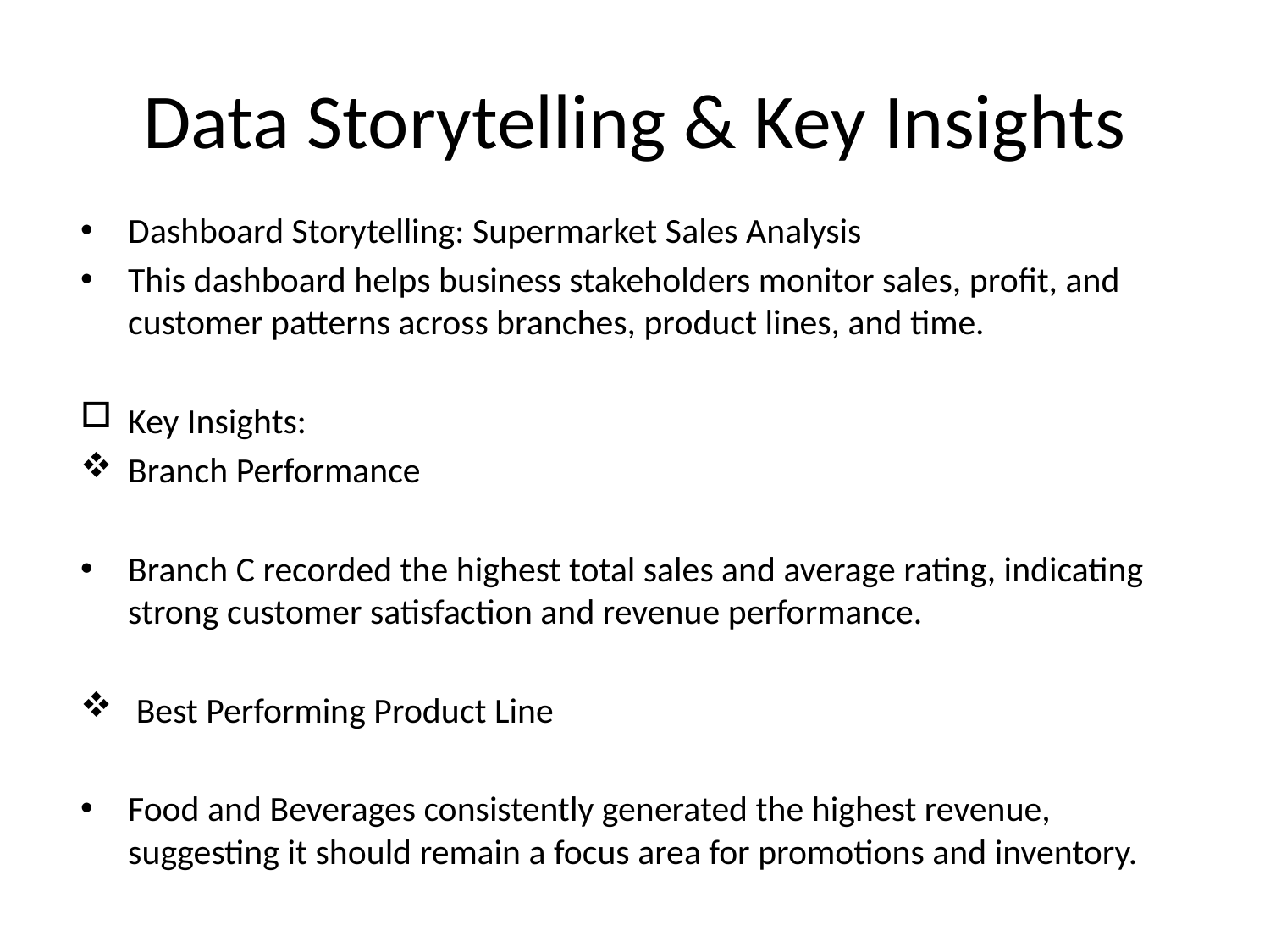

# Data Storytelling & Key Insights
Dashboard Storytelling: Supermarket Sales Analysis
This dashboard helps business stakeholders monitor sales, profit, and customer patterns across branches, product lines, and time.

Key Insights:
Branch Performance

Branch C recorded the highest total sales and average rating, indicating strong customer satisfaction and revenue performance.

 Best Performing Product Line

Food and Beverages consistently generated the highest revenue, suggesting it should remain a focus area for promotions and inventory.